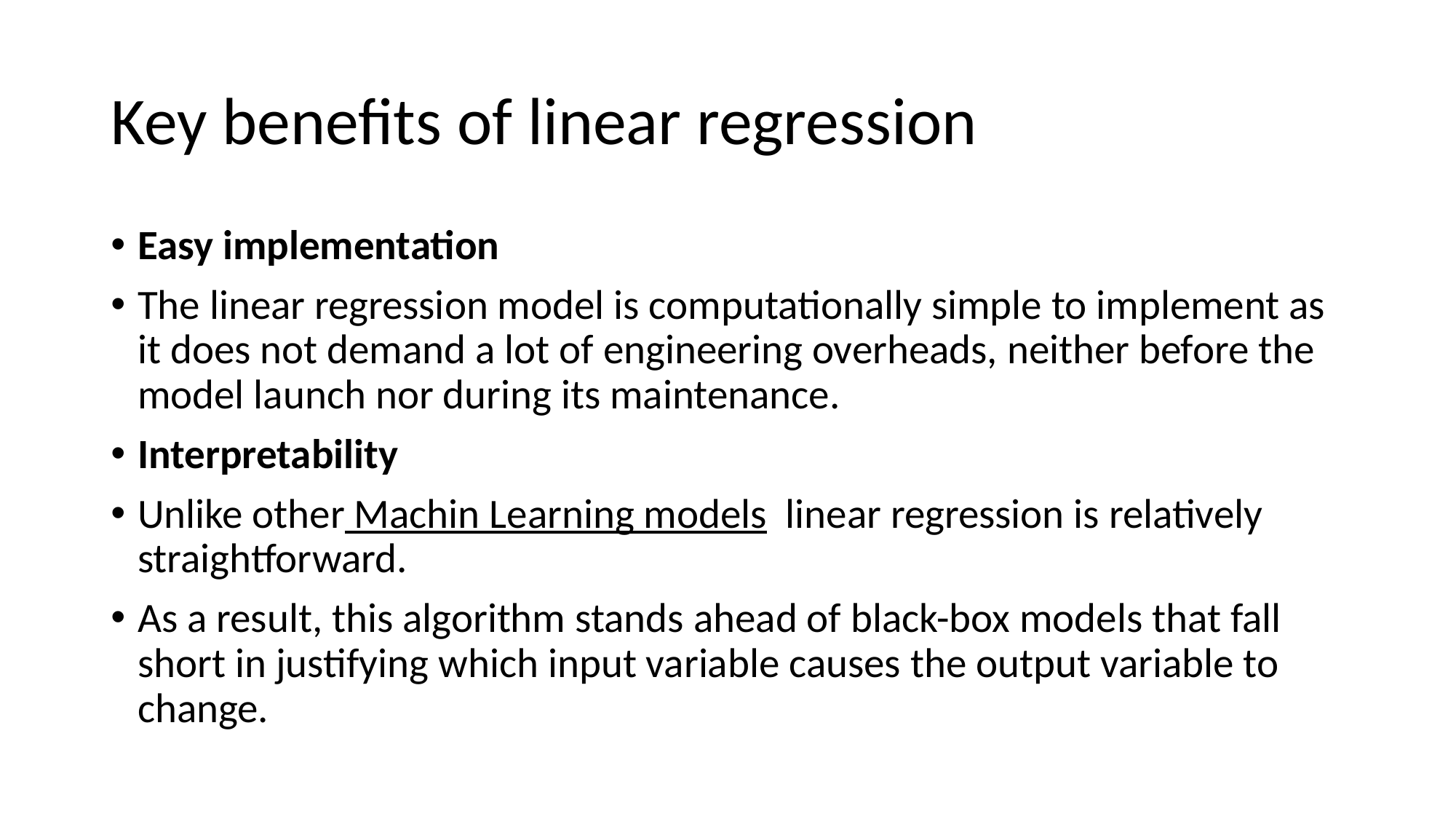

# Key benefits of linear regression
Easy implementation
The linear regression model is computationally simple to implement as it does not demand a lot of engineering overheads, neither before the model launch nor during its maintenance.
Interpretability
Unlike other Machin Learning models  linear regression is relatively straightforward.
As a result, this algorithm stands ahead of black-box models that fall short in justifying which input variable causes the output variable to change.